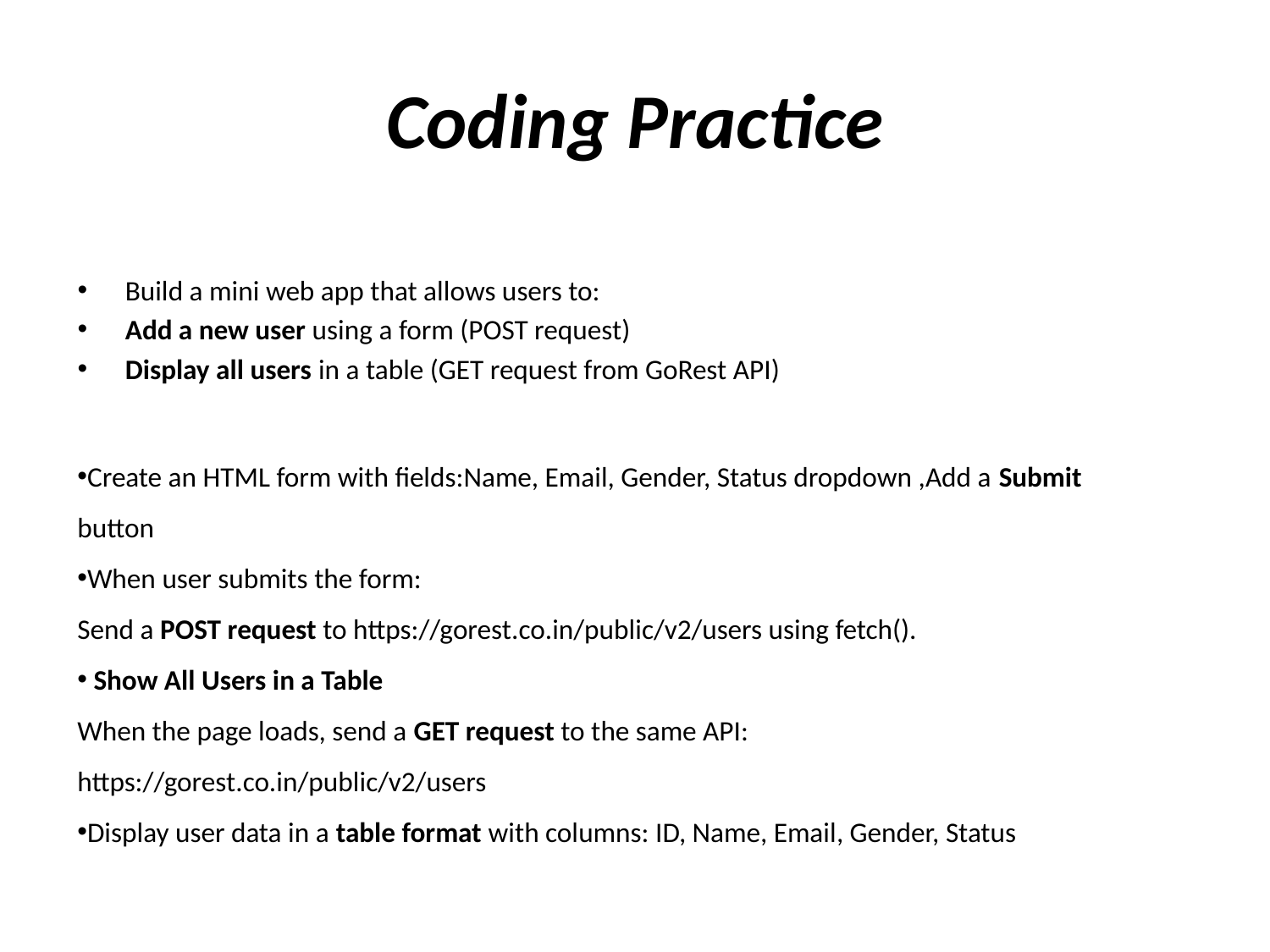

# Coding Practice
Build a mini web app that allows users to:
Add a new user using a form (POST request)
Display all users in a table (GET request from GoRest API)

Create an HTML form with fields:Name, Email, Gender, Status dropdown ,Add a Submit button
When user submits the form:
Send a POST request to https://gorest.co.in/public/v2/users using fetch().
 Show All Users in a Table
When the page loads, send a GET request to the same API: https://gorest.co.in/public/v2/users
Display user data in a table format with columns: ID, Name, Email, Gender, Status